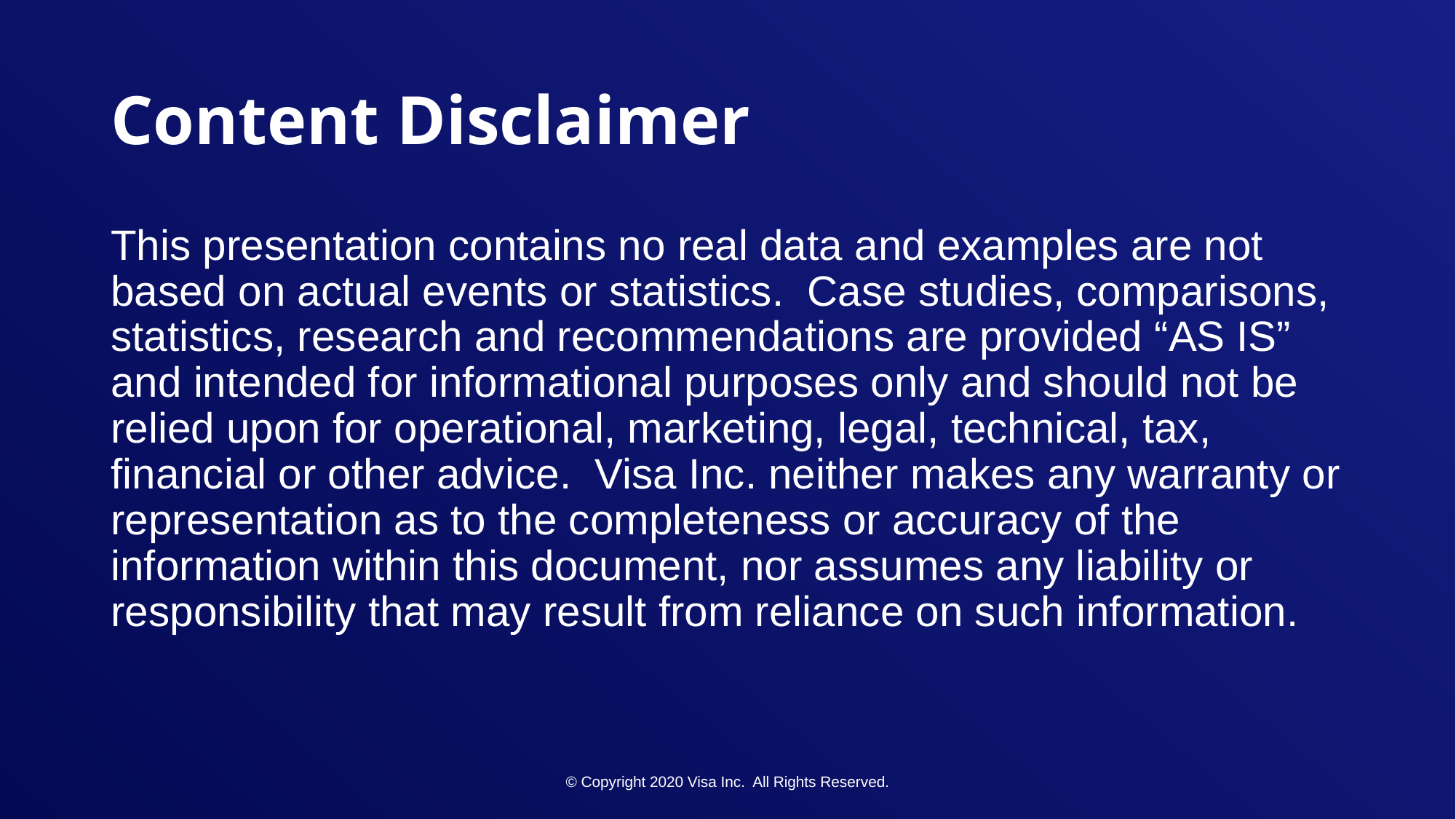

# Content Disclaimer
This presentation contains no real data and examples are not based on actual events or statistics.  Case studies, comparisons, statistics, research and recommendations are provided “AS IS” and intended for informational purposes only and should not be relied upon for operational, marketing, legal, technical, tax, financial or other advice.  Visa Inc. neither makes any warranty or representation as to the completeness or accuracy of the information within this document, nor assumes any liability or responsibility that may result from reliance on such information.
© Copyright 2020 Visa Inc.  All Rights Reserved.